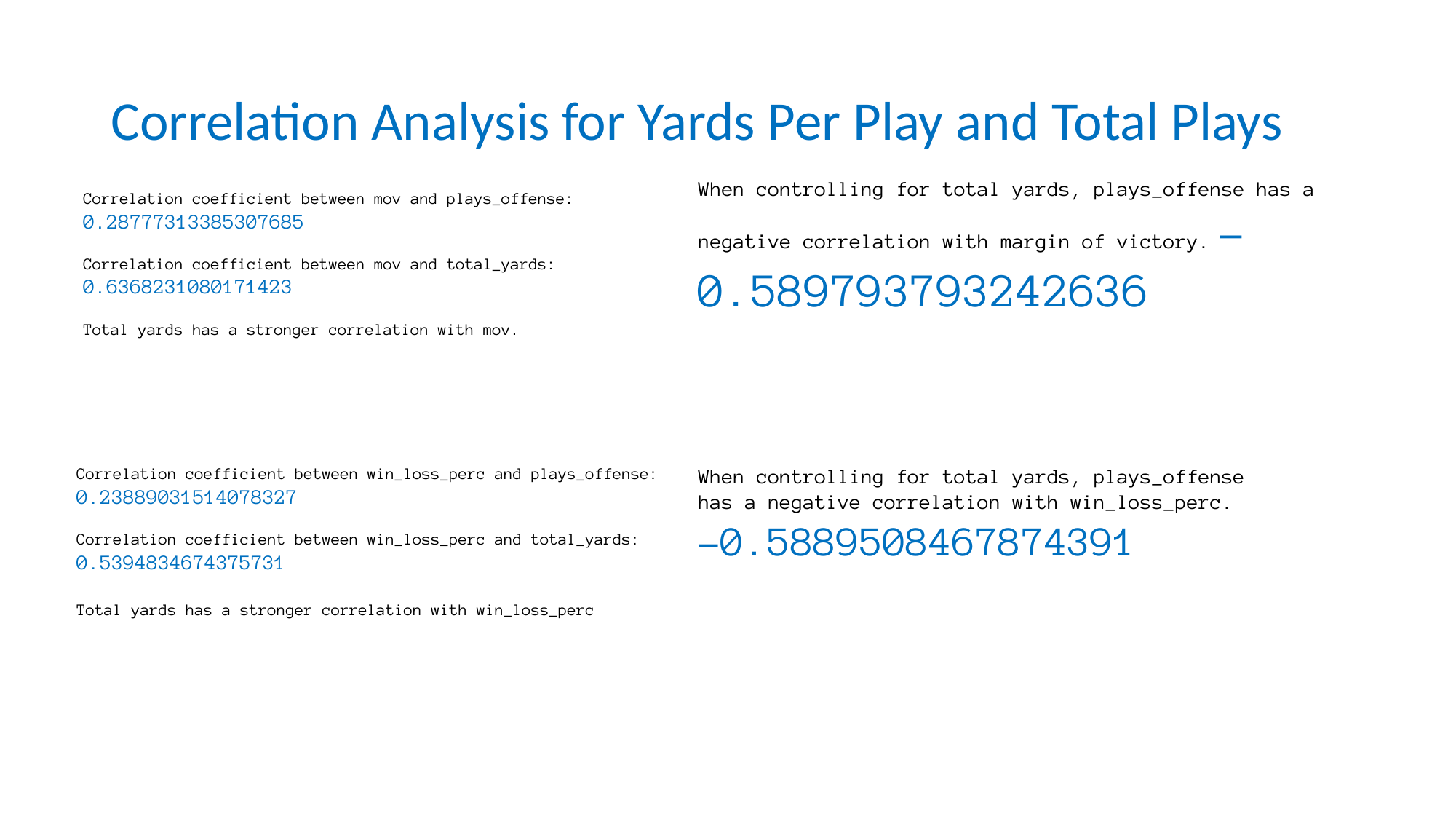

# Correlation Analysis for Yards Per Play and Total Plays
When controlling for total yards, plays_offense has a negative correlation with margin of victory. -0.589793793242636

Correlation coefficient between mov and plays_offense: 0.28777313385307685

Correlation coefficient between mov and total_yards: 0.6368231080171423

Total yards has a stronger correlation with mov.
Correlation coefficient between win_loss_perc and plays_offense: 0.23889031514078327

Correlation coefficient between win_loss_perc and total_yards: 0.5394834674375731

Total yards has a stronger correlation with win_loss_perc
When controlling for total yards, plays_offense has a negative correlation with win_loss_perc.
-0.5889508467874391